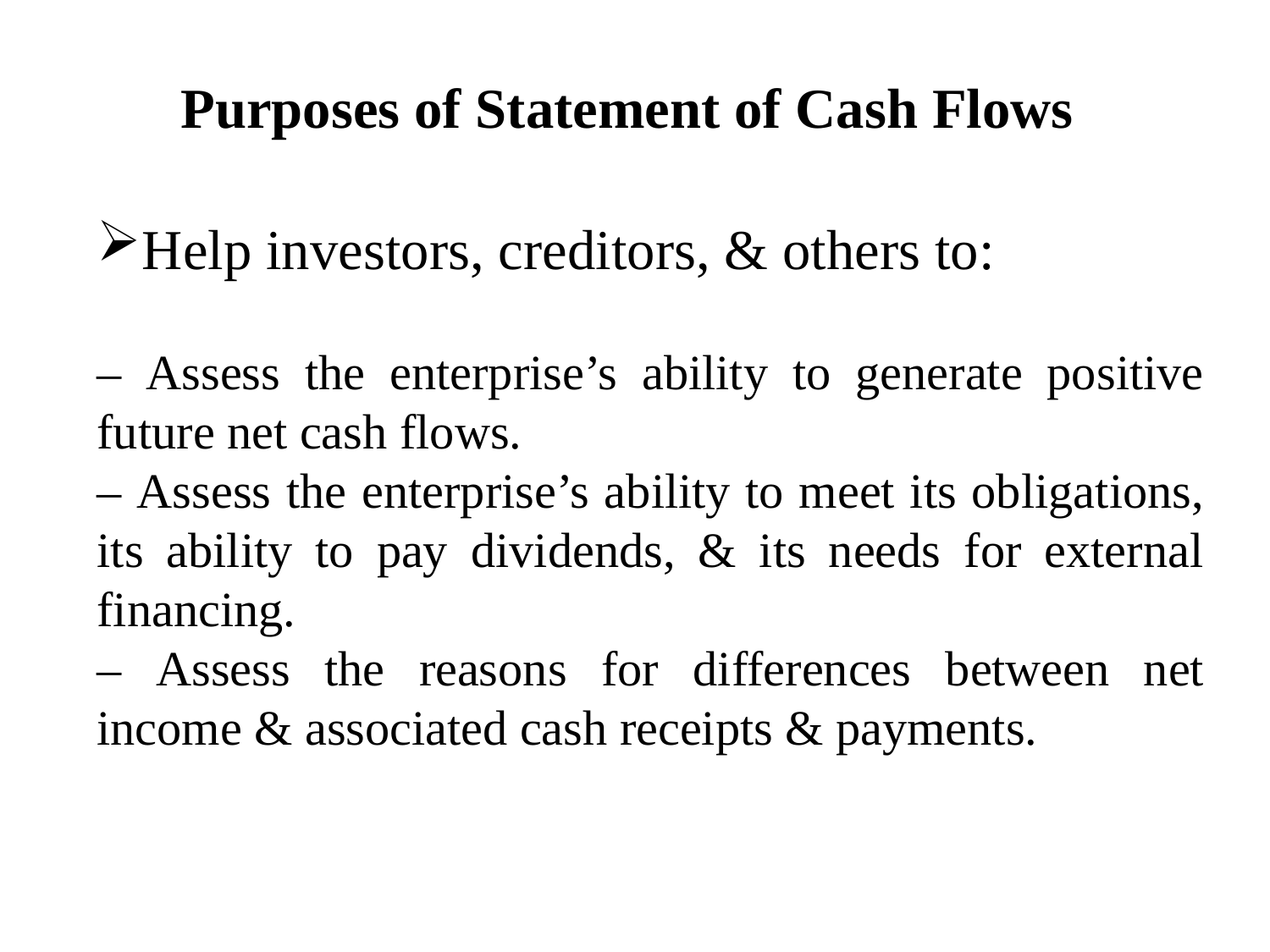

# Purposes of Statement of Cash Flows

Help investors, creditors, & others to:

– Assess the enterprise’s ability to generate positive future net cash flows.
– Assess the enterprise’s ability to meet its obligations, its ability to pay dividends, & its needs for external financing.
– Assess the reasons for differences between net income & associated cash receipts & payments.